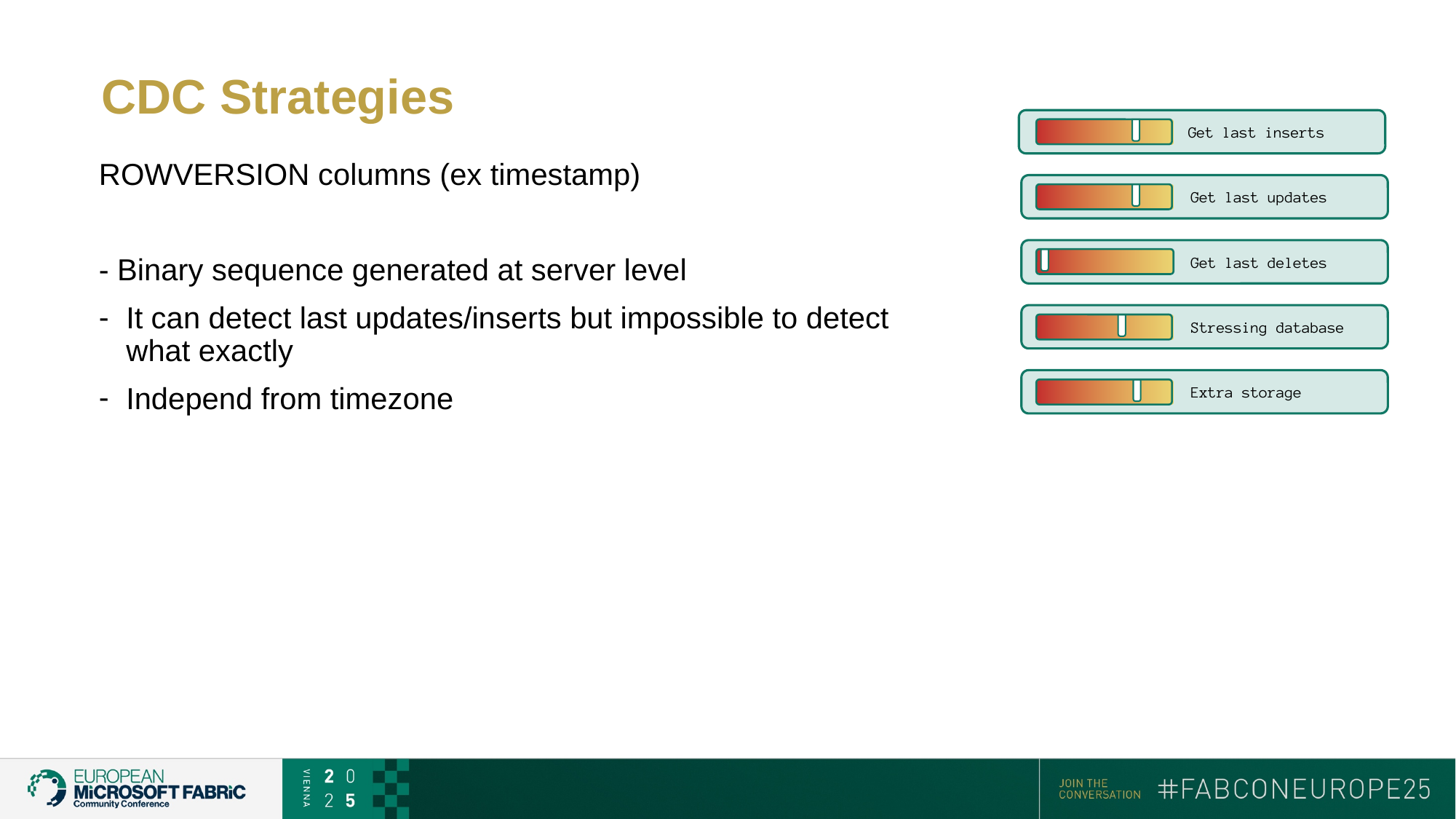

# CDC Strategies
Get last inserts

ROWVERSION columns (ex timestamp)

- Binary sequence generated at server level
It can detect last updates/inserts but impossible to detect what exactly
Independ from timezone

Get last updates

Get last deletes

Stressing database

Extra storage